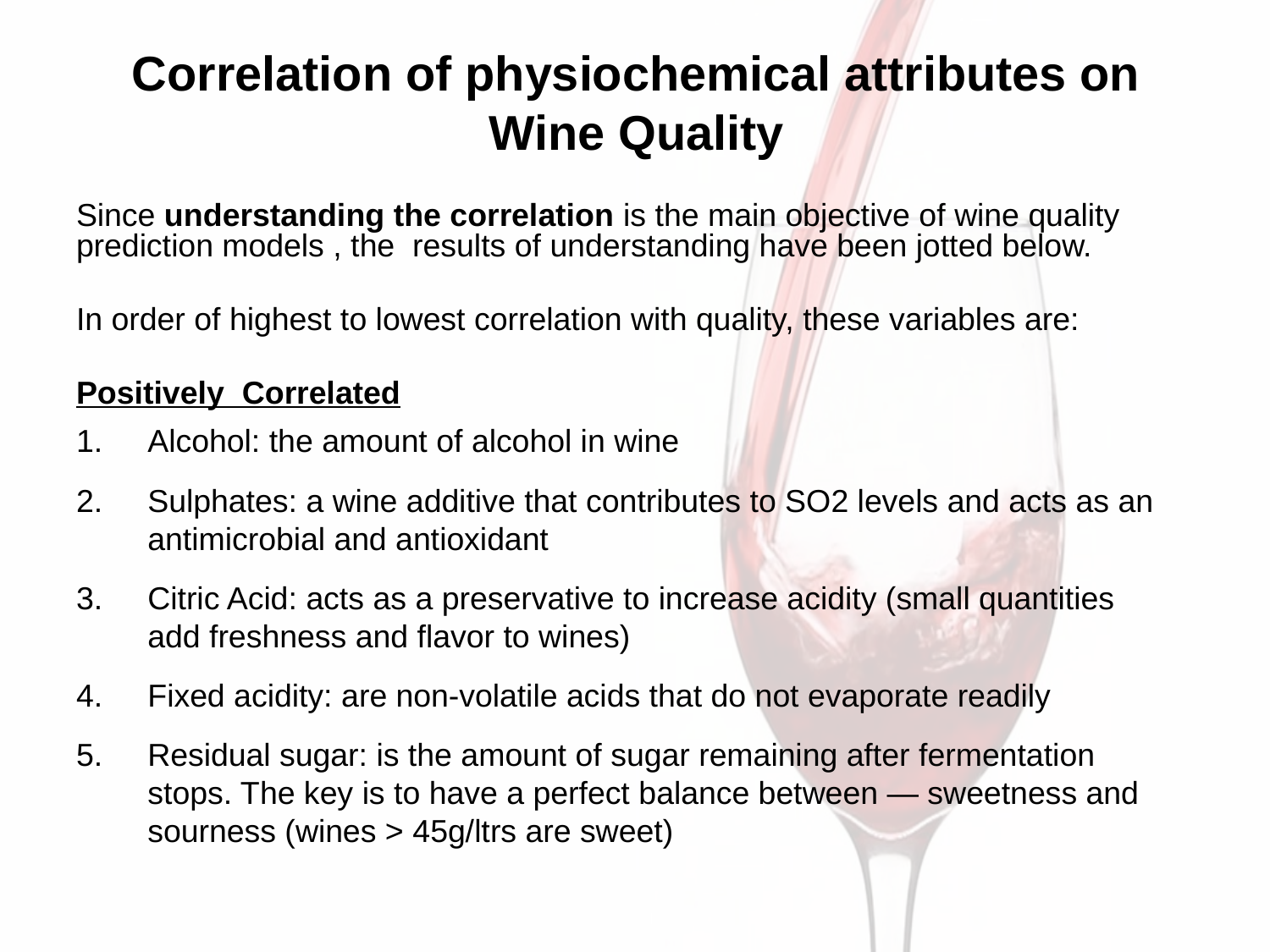

# Correlation of physiochemical attributes on Wine Quality
Since understanding the correlation is the main objective of wine quality prediction models , the  results of understanding have been jotted below.

In order of highest to lowest correlation with quality, these variables are:

Positively  Correlated
Alcohol: the amount of alcohol in wine
Sulphates: a wine additive that contributes to SO2 levels and acts as an antimicrobial and antioxidant
Citric Acid: acts as a preservative to increase acidity (small quantities add freshness and flavor to wines)
Fixed acidity: are non-volatile acids that do not evaporate readily
Residual sugar: is the amount of sugar remaining after fermentation stops. The key is to have a perfect balance between — sweetness and sourness (wines > 45g/ltrs are sweet)